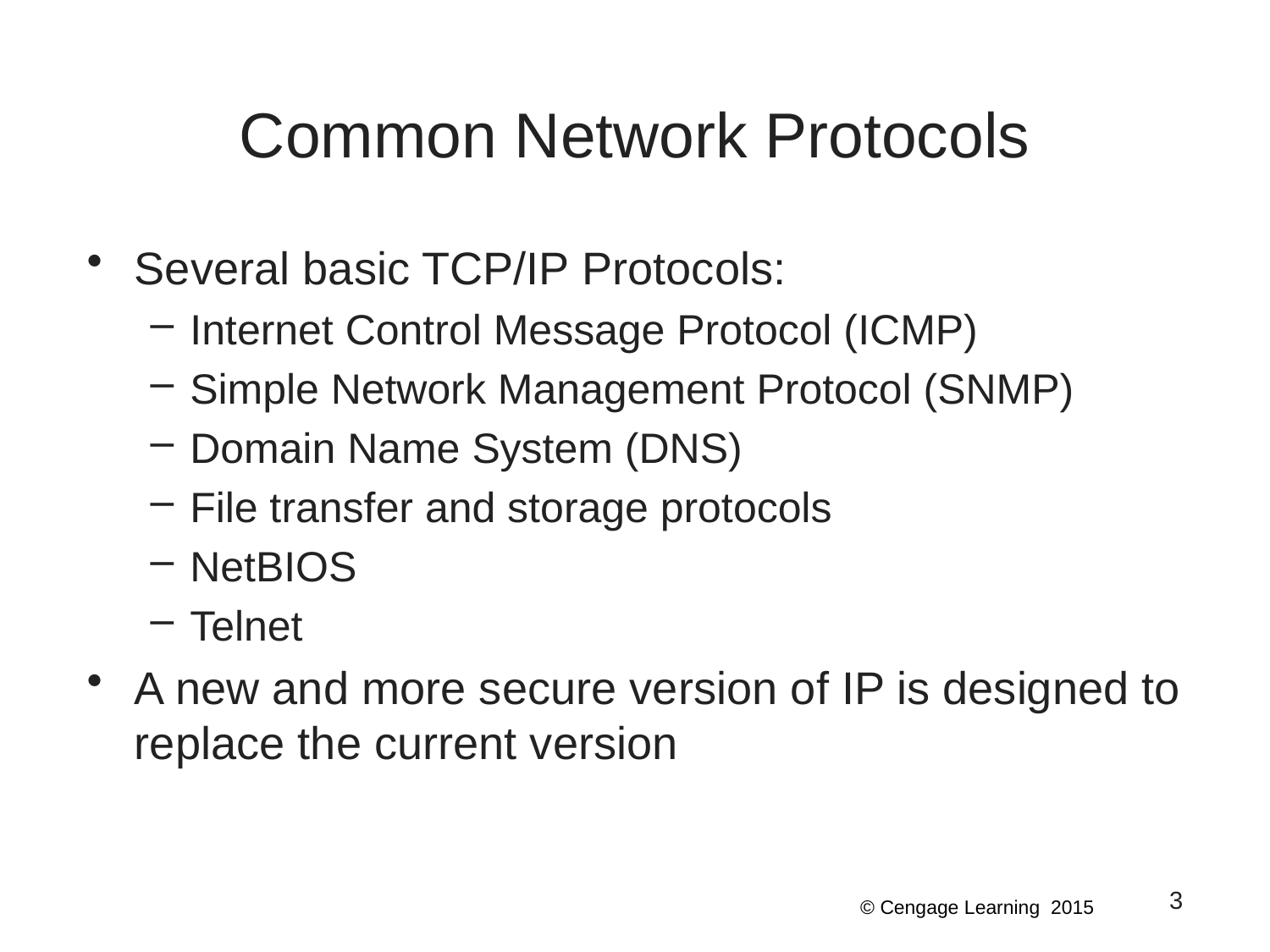

# Common Network Protocols
Several basic TCP/IP Protocols:
Internet Control Message Protocol (ICMP)
Simple Network Management Protocol (SNMP)
Domain Name System (DNS)
File transfer and storage protocols
NetBIOS
Telnet
A new and more secure version of IP is designed to replace the current version
3